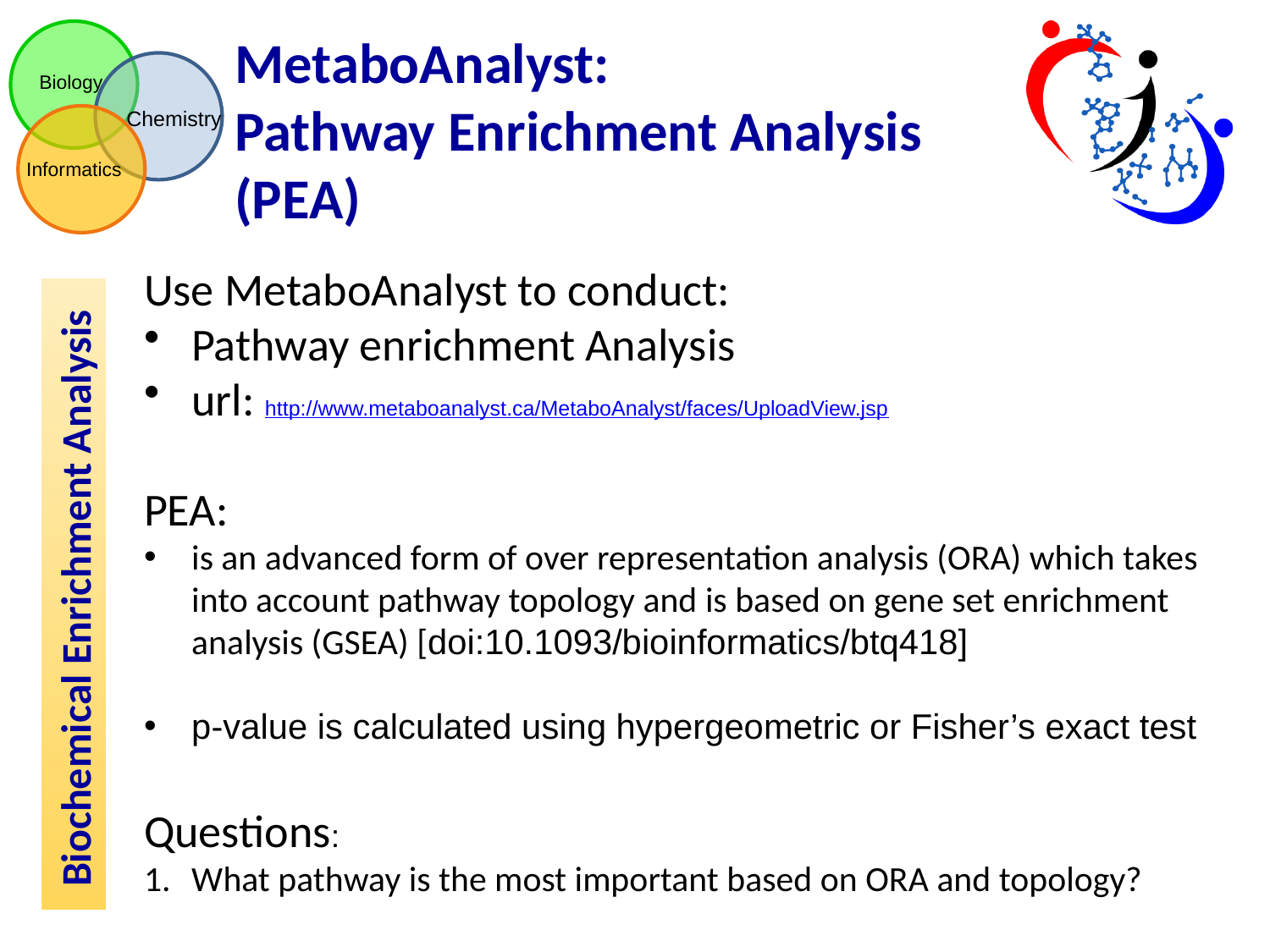

MetaboAnalyst:
Pathway Enrichment Analysis
(PEA)
Use MetaboAnalyst to conduct:
Pathway enrichment Analysis
url: http://www.metaboanalyst.ca/MetaboAnalyst/faces/UploadView.jsp

PEA:
is an advanced form of over representation analysis (ORA) which takes into account pathway topology and is based on gene set enrichment analysis (GSEA) [doi:10.1093/bioinformatics/btq418]

p-value is calculated using hypergeometric or Fisher’s exact test

Questions:
What pathway is the most important based on ORA and topology?

Biochemical Enrichment Analysis